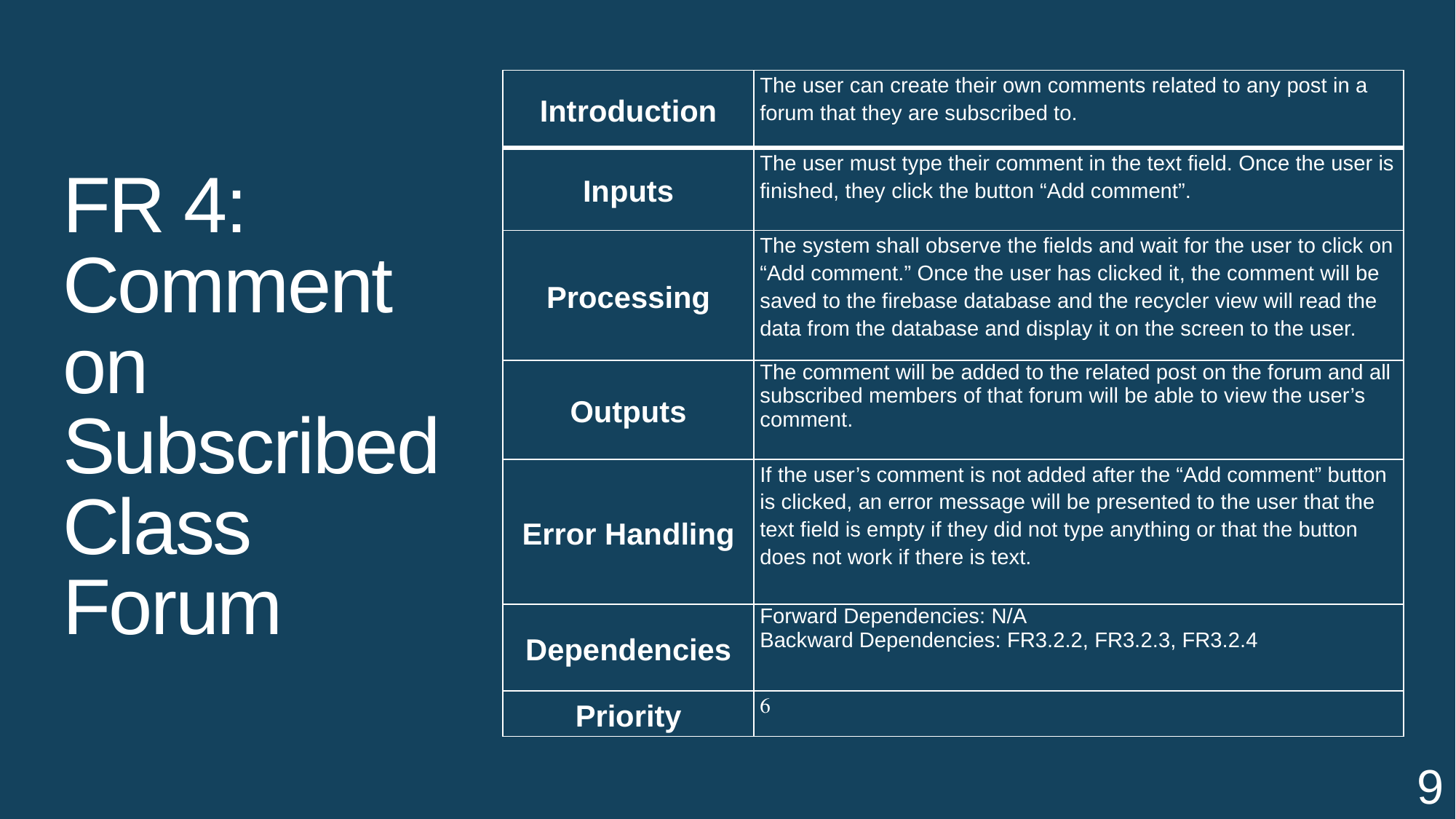

| Introduction | The user can create their own comments related to any post in a forum that they are subscribed to. |
| --- | --- |
| Inputs | The user must type their comment in the text field. Once the user is finished, they click the button “Add comment”. |
| Processing | The system shall observe the fields and wait for the user to click on “Add comment.” Once the user has clicked it, the comment will be saved to the firebase database and the recycler view will read the data from the database and display it on the screen to the user. |
| Outputs | The comment will be added to the related post on the forum and all subscribed members of that forum will be able to view the user’s comment. |
| Error Handling | If the user’s comment is not added after the “Add comment” button is clicked, an error message will be presented to the user that the text field is empty if they did not type anything or that the button does not work if there is text. |
| Dependencies | Forward Dependencies: N/A Backward Dependencies: FR3.2.2, FR3.2.3, FR3.2.4 |
| Priority | 6 |
# FR 4: Comment on Subscribed Class Forum
9